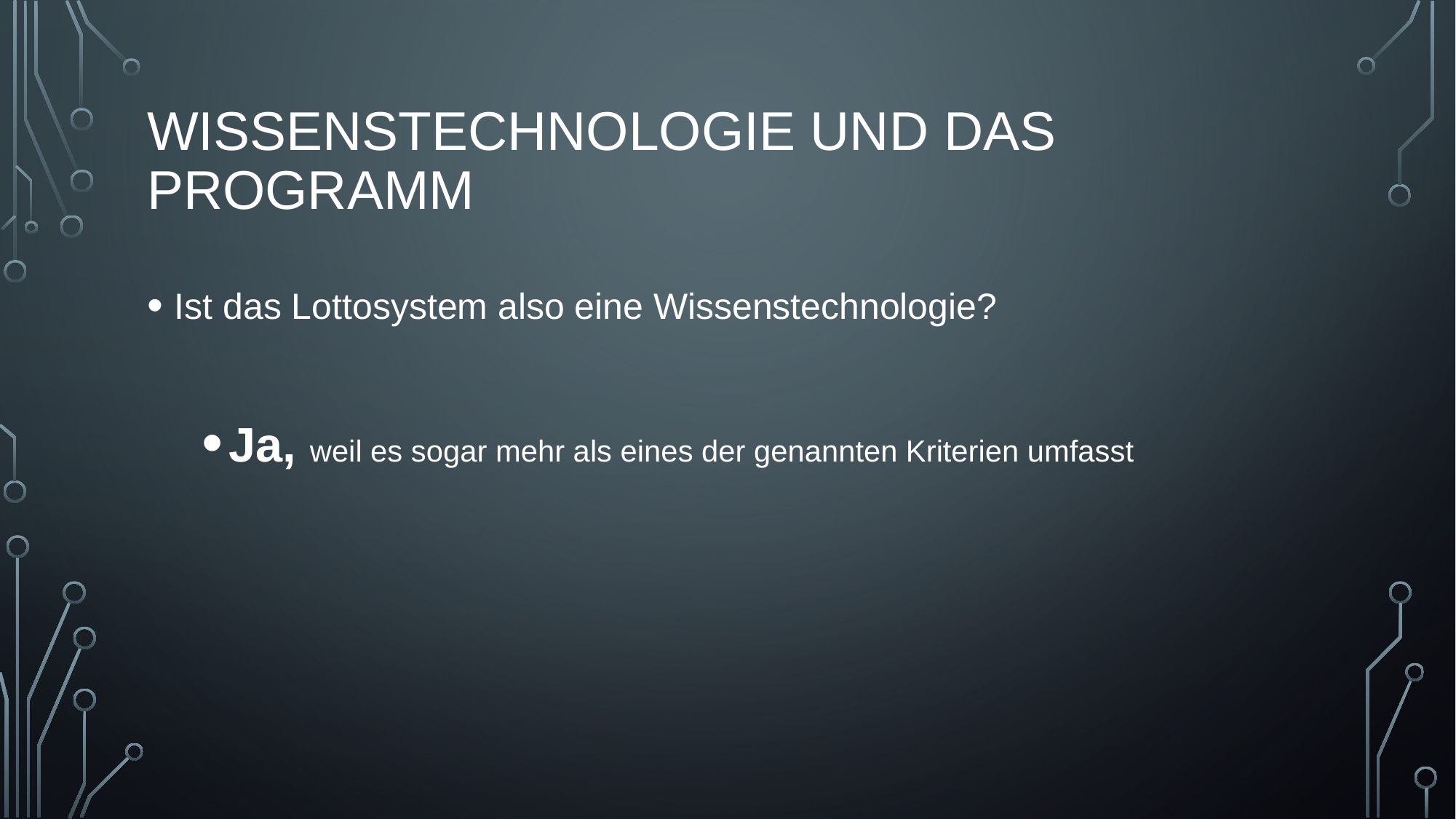

# Wissenstechnologie und das Programm
Ist das Lottosystem also eine Wissenstechnologie?

Ja, weil es sogar mehr als eines der genannten Kriterien umfasst